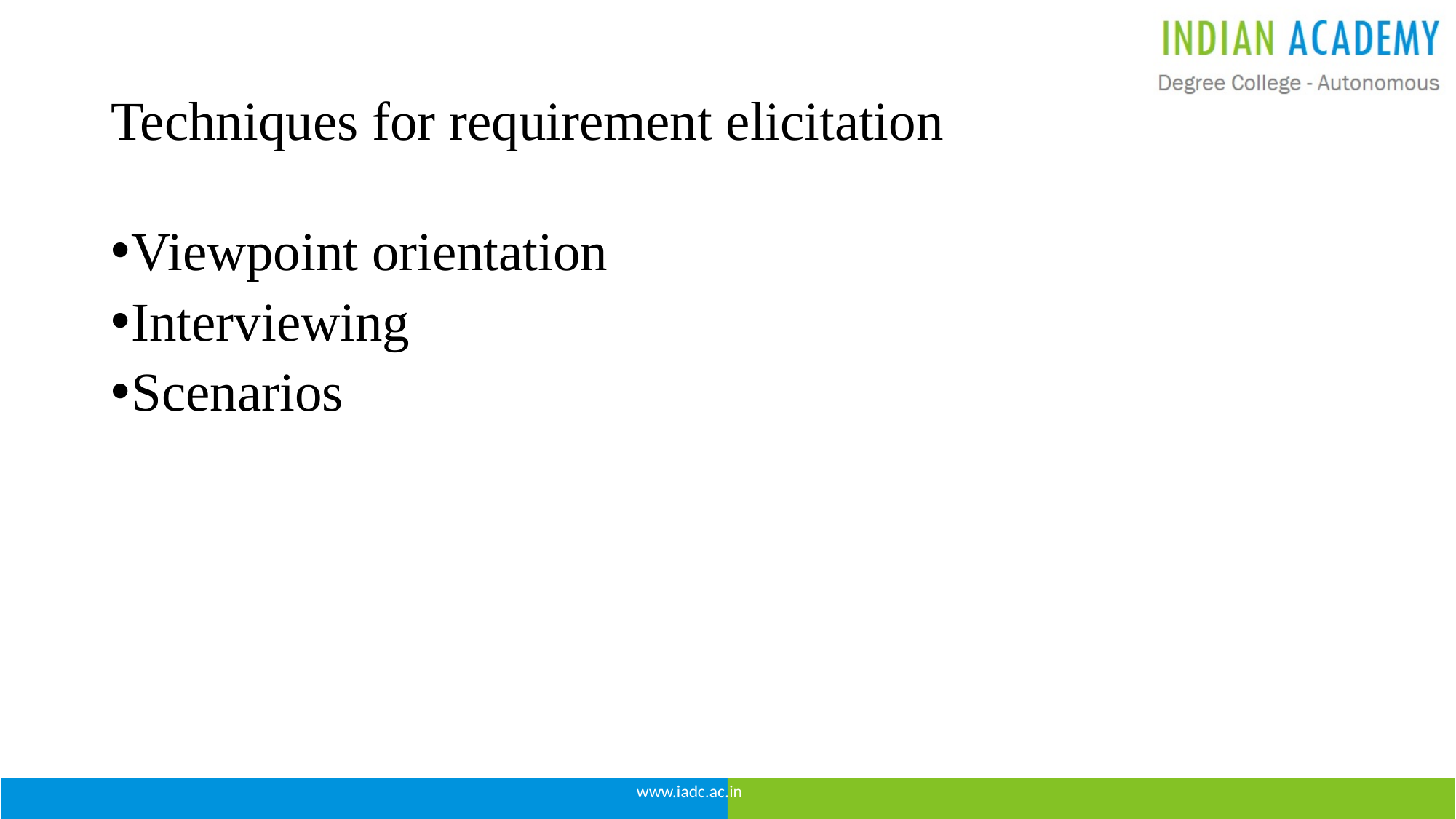

# Techniques for requirement elicitation
Viewpoint orientation
Interviewing
Scenarios